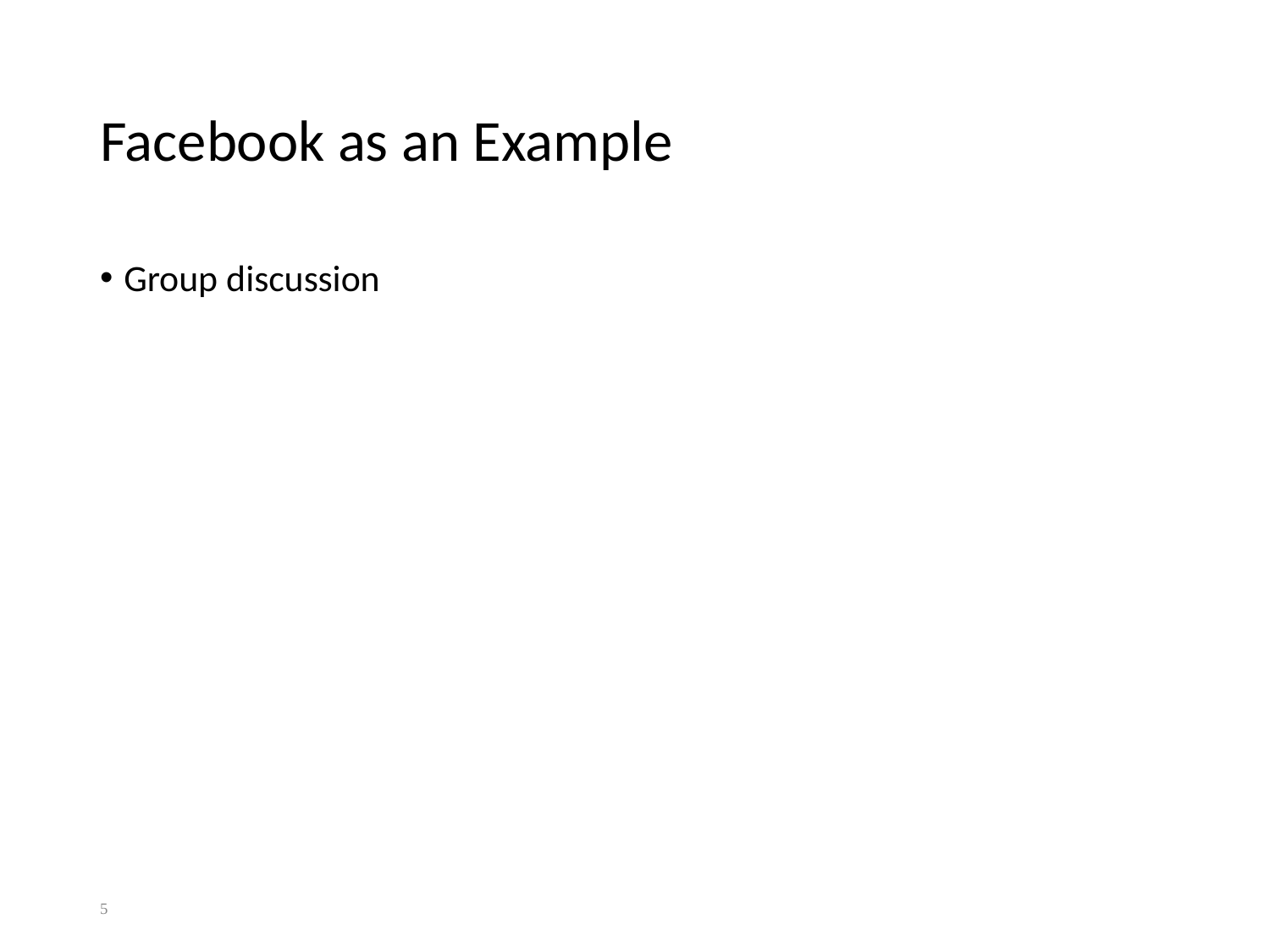

# Facebook as an Example
Group discussion
5